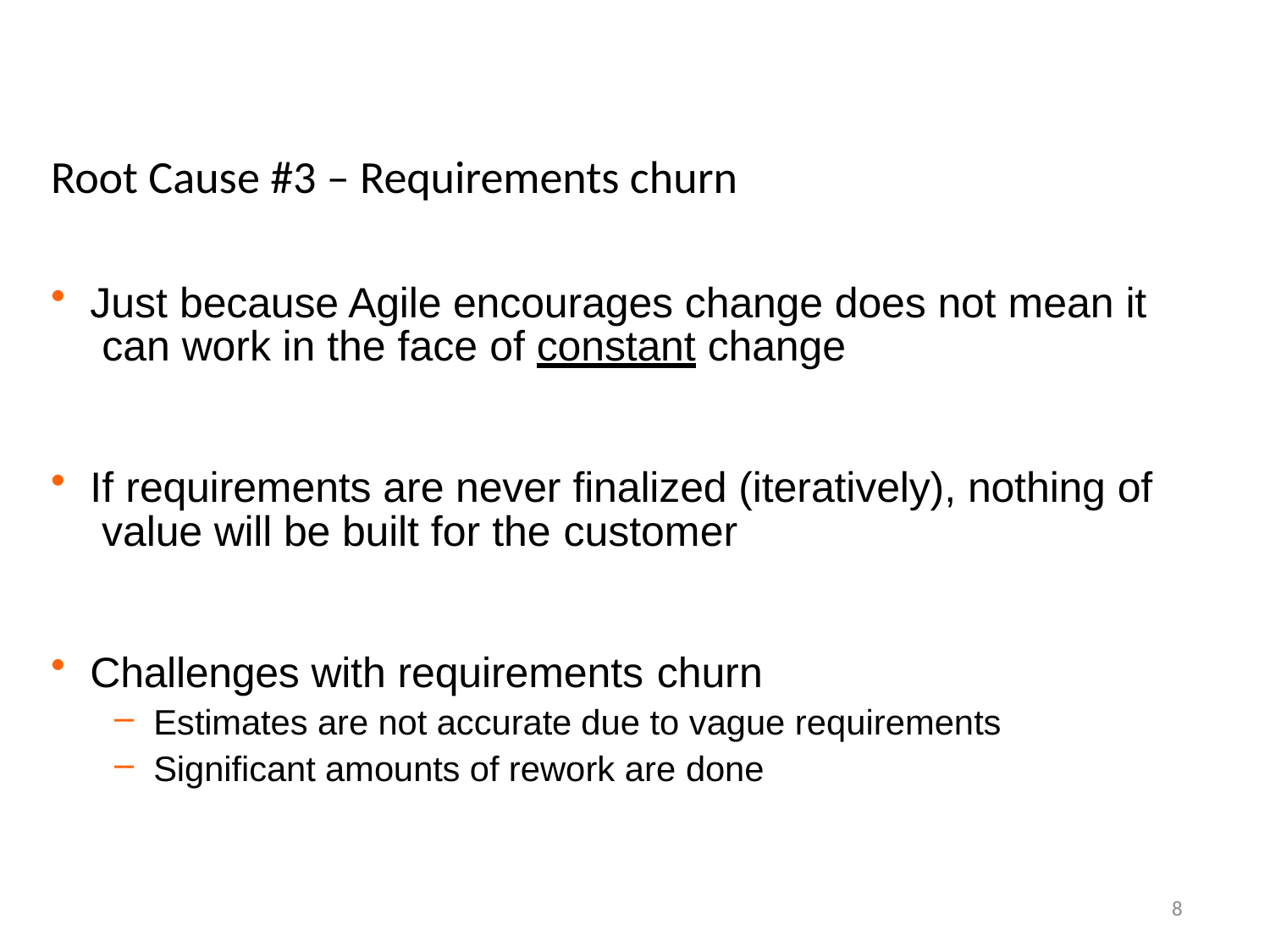

# Root Cause #3 – Requirements churn
Just because Agile encourages change does not mean it  can work in the face of constant change

If requirements are never finalized (iteratively), nothing of  value will be built for the customer

Challenges with requirements churn
Estimates are not accurate due to vague requirements
Significant amounts of rework are done
8